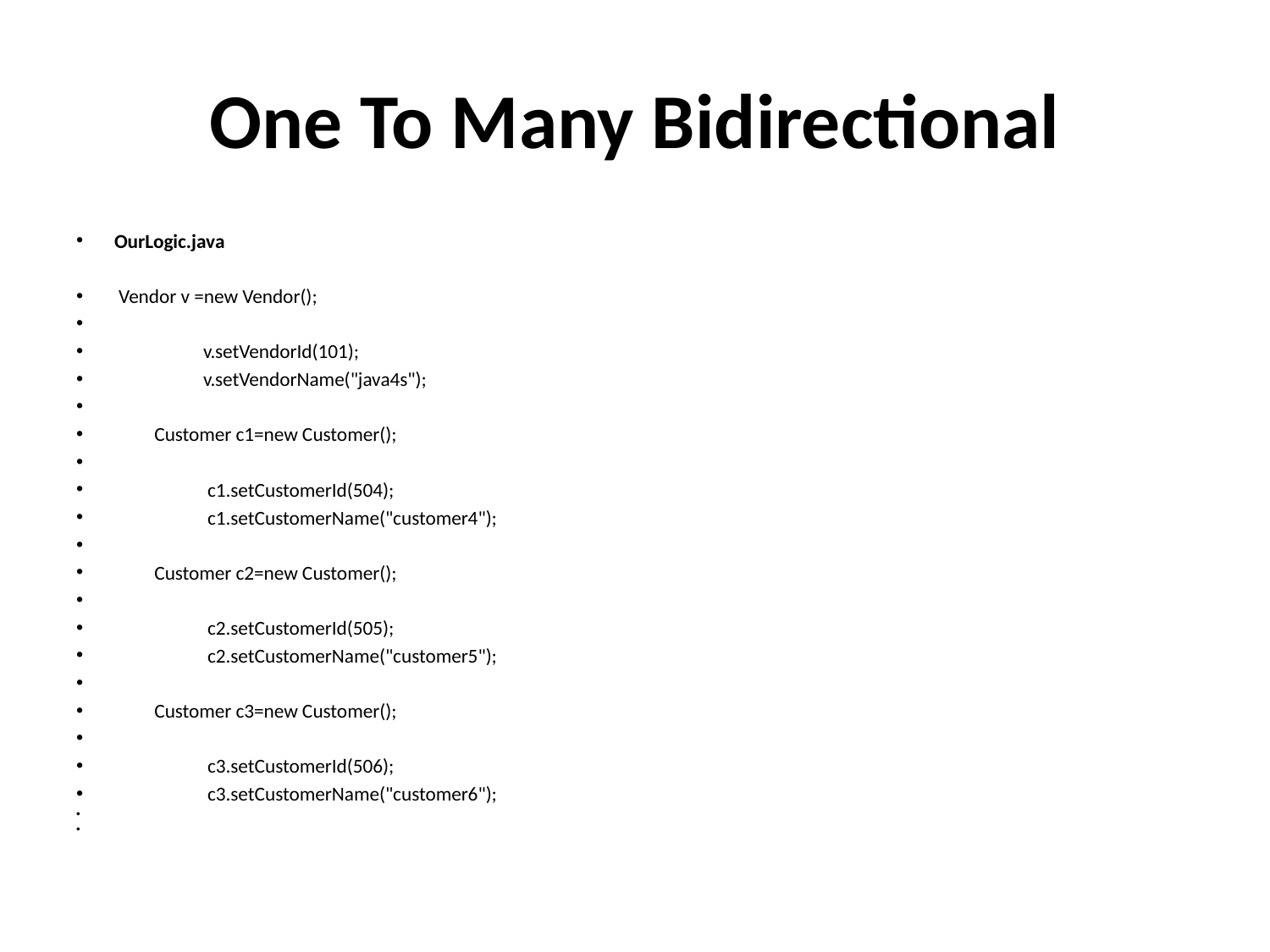

# One To Many Bidirectional
OurLogic.java

 Vendor v =new Vendor();

                    v.setVendorId(101);
                    v.setVendorName("java4s");

         Customer c1=new Customer();

                     c1.setCustomerId(504);
                     c1.setCustomerName("customer4");

         Customer c2=new Customer();

                     c2.setCustomerId(505);
                     c2.setCustomerName("customer5");

         Customer c3=new Customer();

                     c3.setCustomerId(506);
                     c3.setCustomerName("customer6");